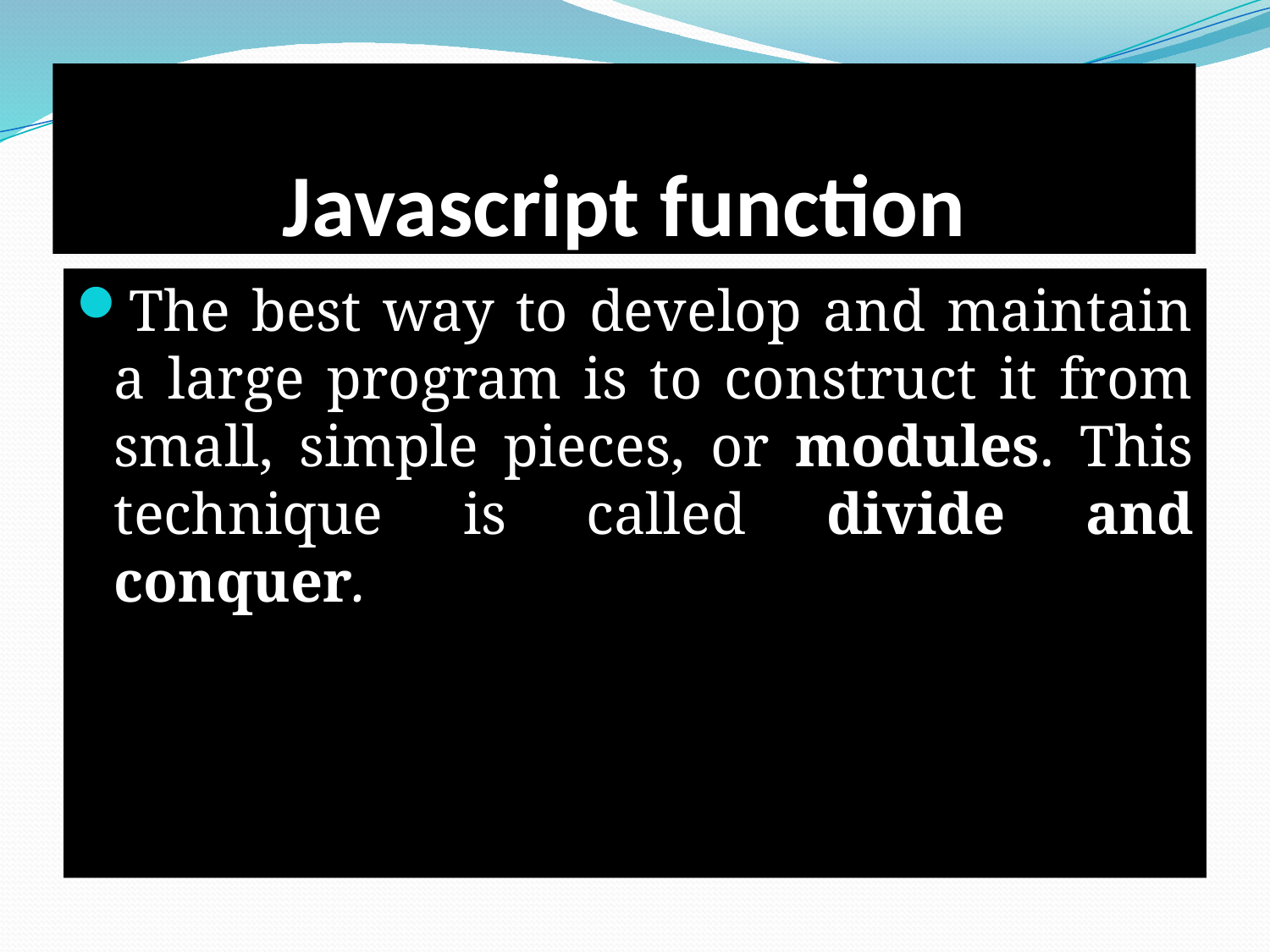

# Javascript function
The best way to develop and maintain a large program is to construct it from small, simple pieces, or modules. This technique is called divide and conquer.